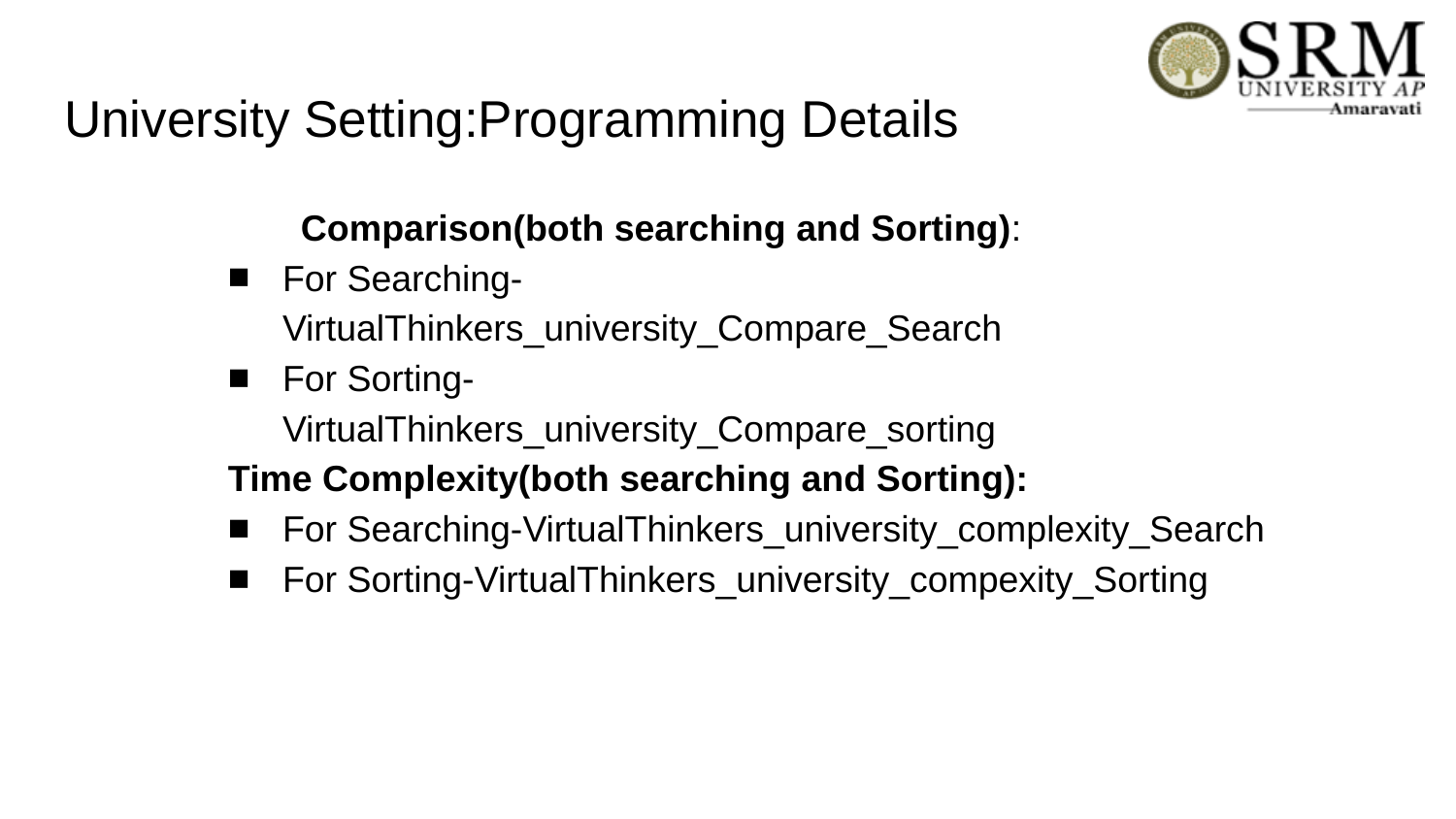

# University Setting:Programming Details

	Comparison(both searching and Sorting):
For Searching-
VirtualThinkers_university_Compare_Search
For Sorting-
VirtualThinkers_university_Compare_sorting
Time Complexity(both searching and Sorting):
For Searching-VirtualThinkers_university_complexity_Search
For Sorting-VirtualThinkers_university_compexity_Sorting